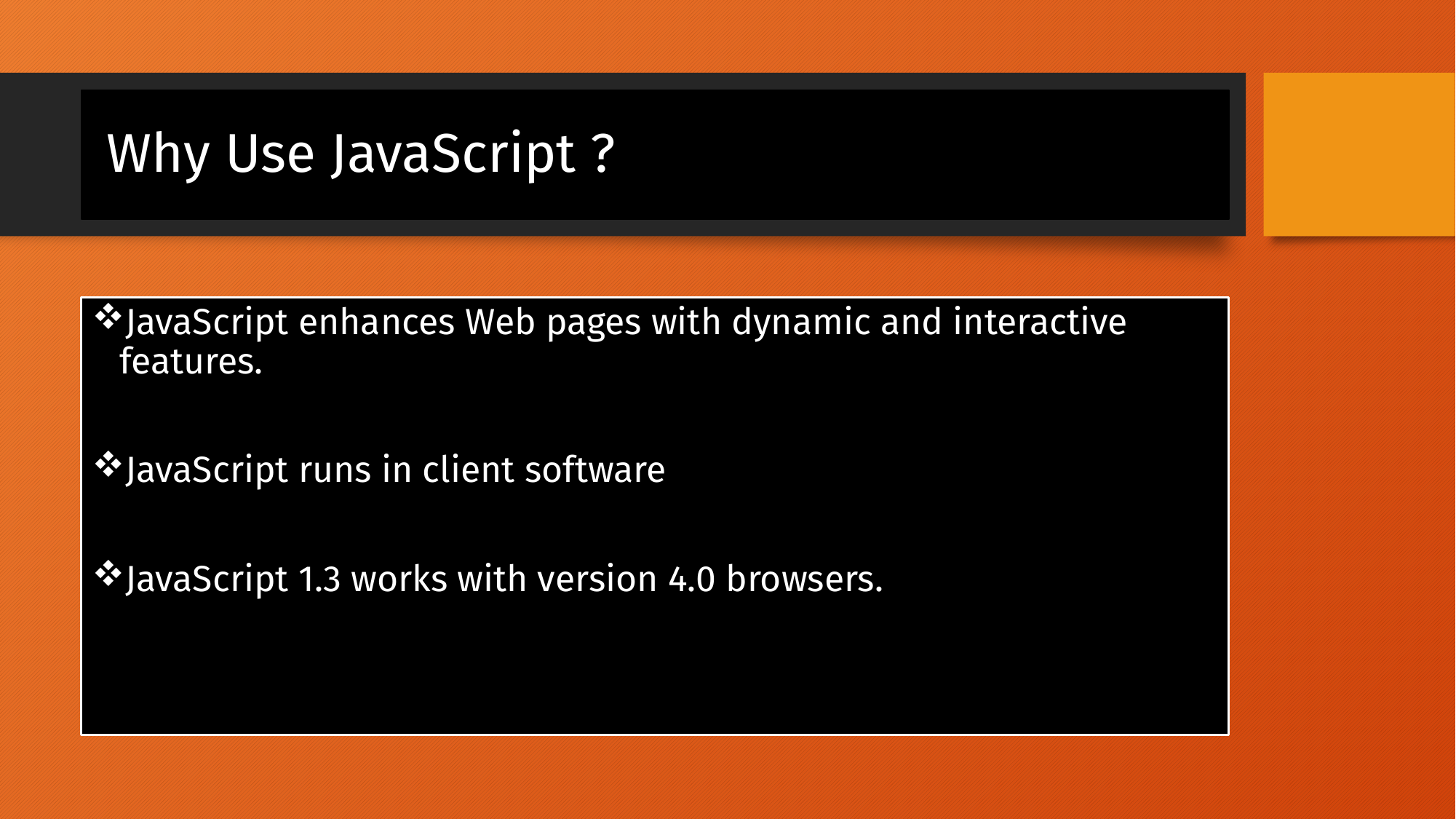

# Why Use JavaScript ?
JavaScript enhances Web pages with dynamic and interactive features.

JavaScript runs in client software

JavaScript 1.3 works with version 4.0 browsers.